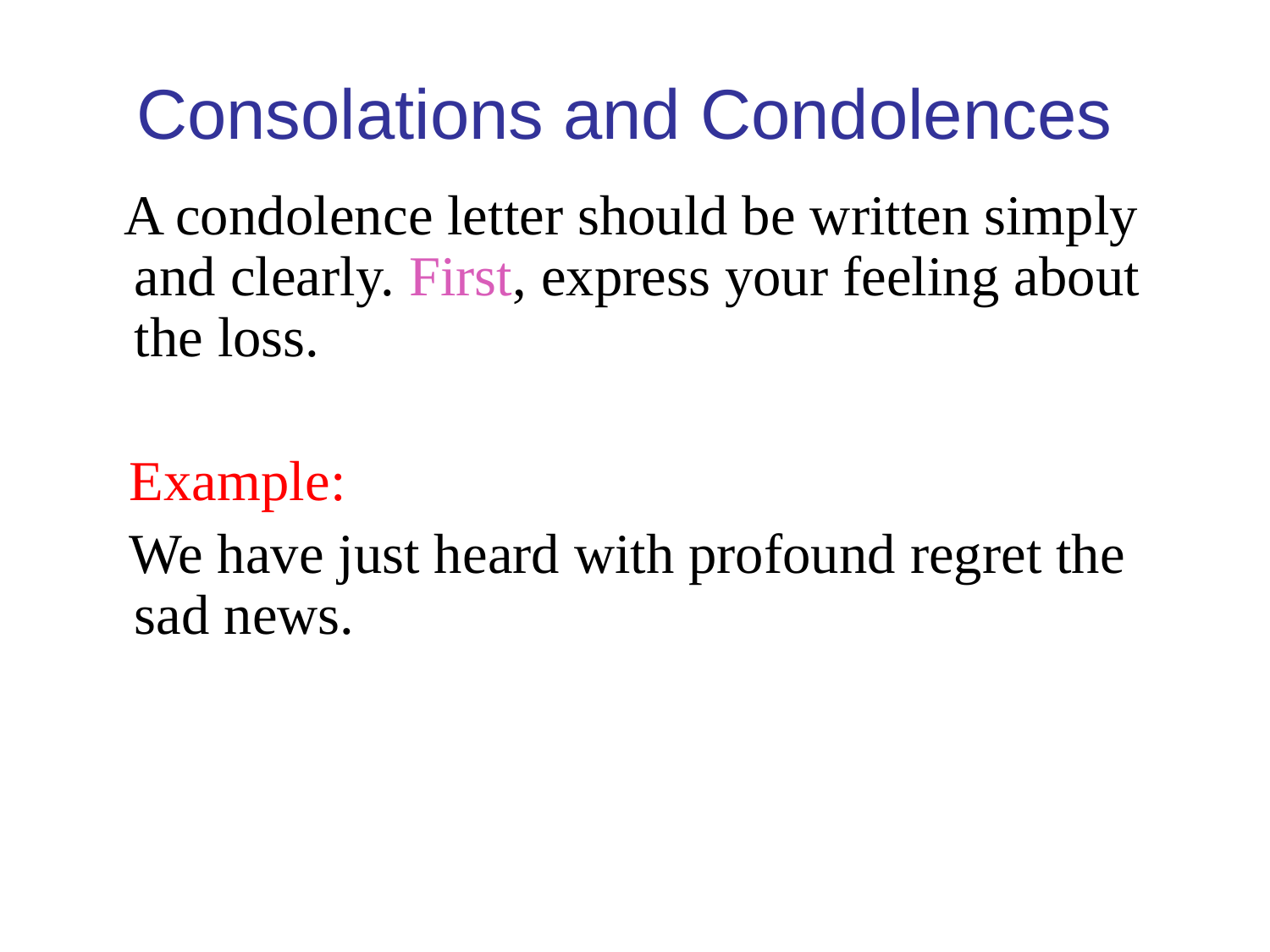

# Consolations and Condolences
   A condolence letter should be written simply and clearly. First, express your feeling about the loss.

   Example:
   We have just heard with profound regret the sad news.